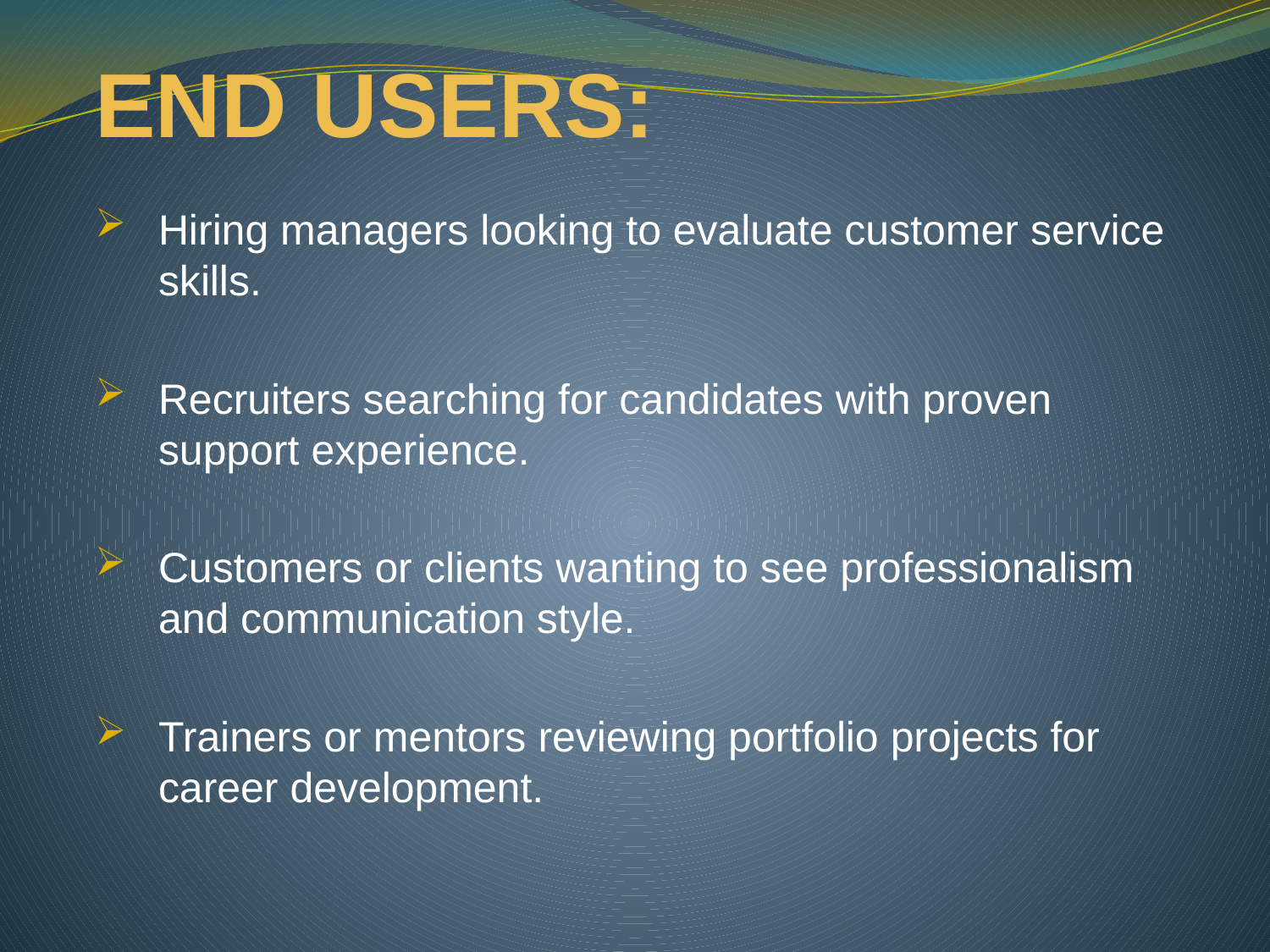

# END USERS:
Hiring managers looking to evaluate customer service skills.

Recruiters searching for candidates with proven support experience.

Customers or clients wanting to see professionalism and communication style.

Trainers or mentors reviewing portfolio projects for career development.